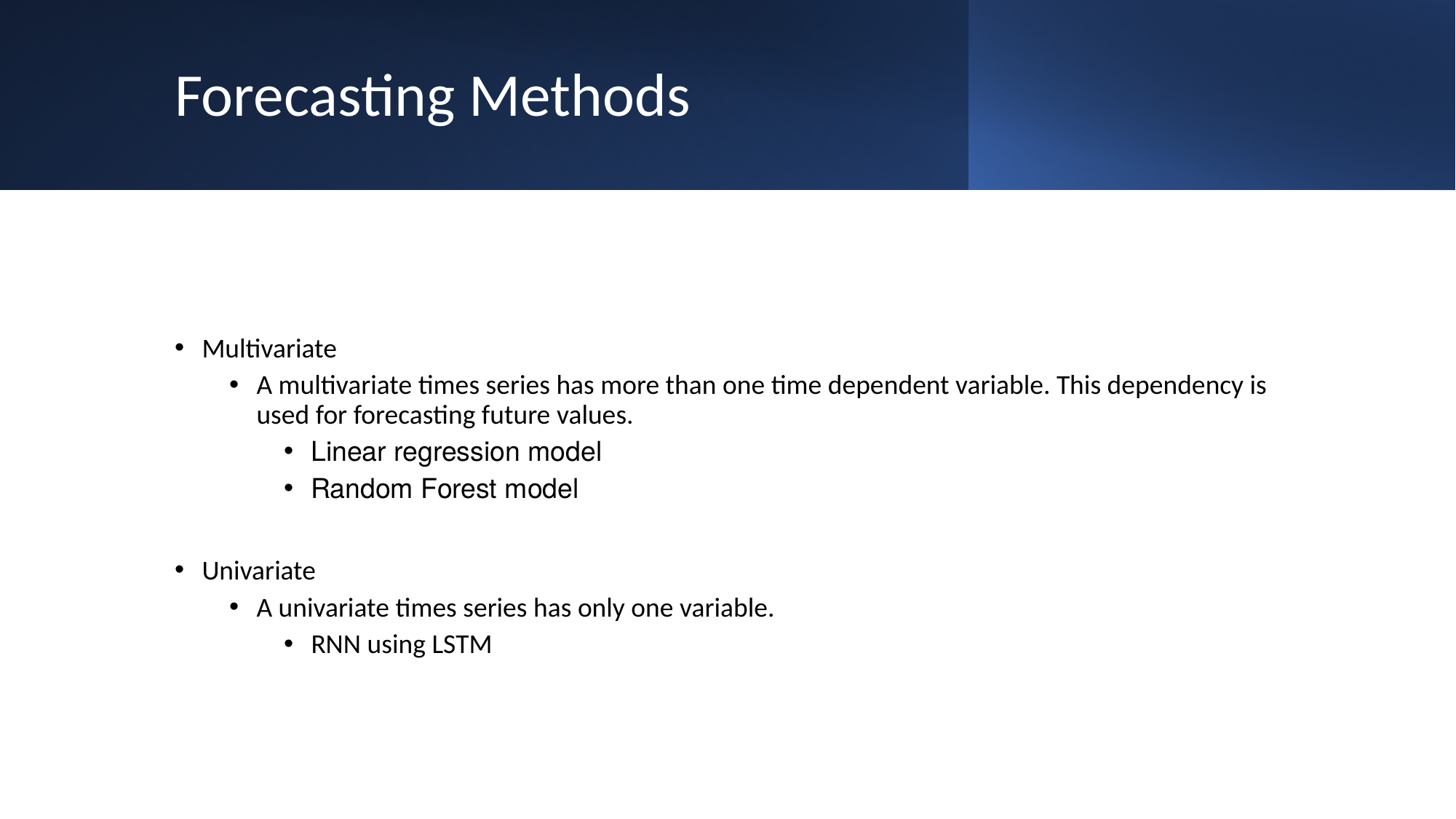

# Forecasting Methods
Multivariate
A multivariate times series has more than one time dependent variable. This dependency is used for forecasting future values.
Linear regression model
Random Forest model

Univariate
A univariate times series has only one variable.
RNN using LSTM